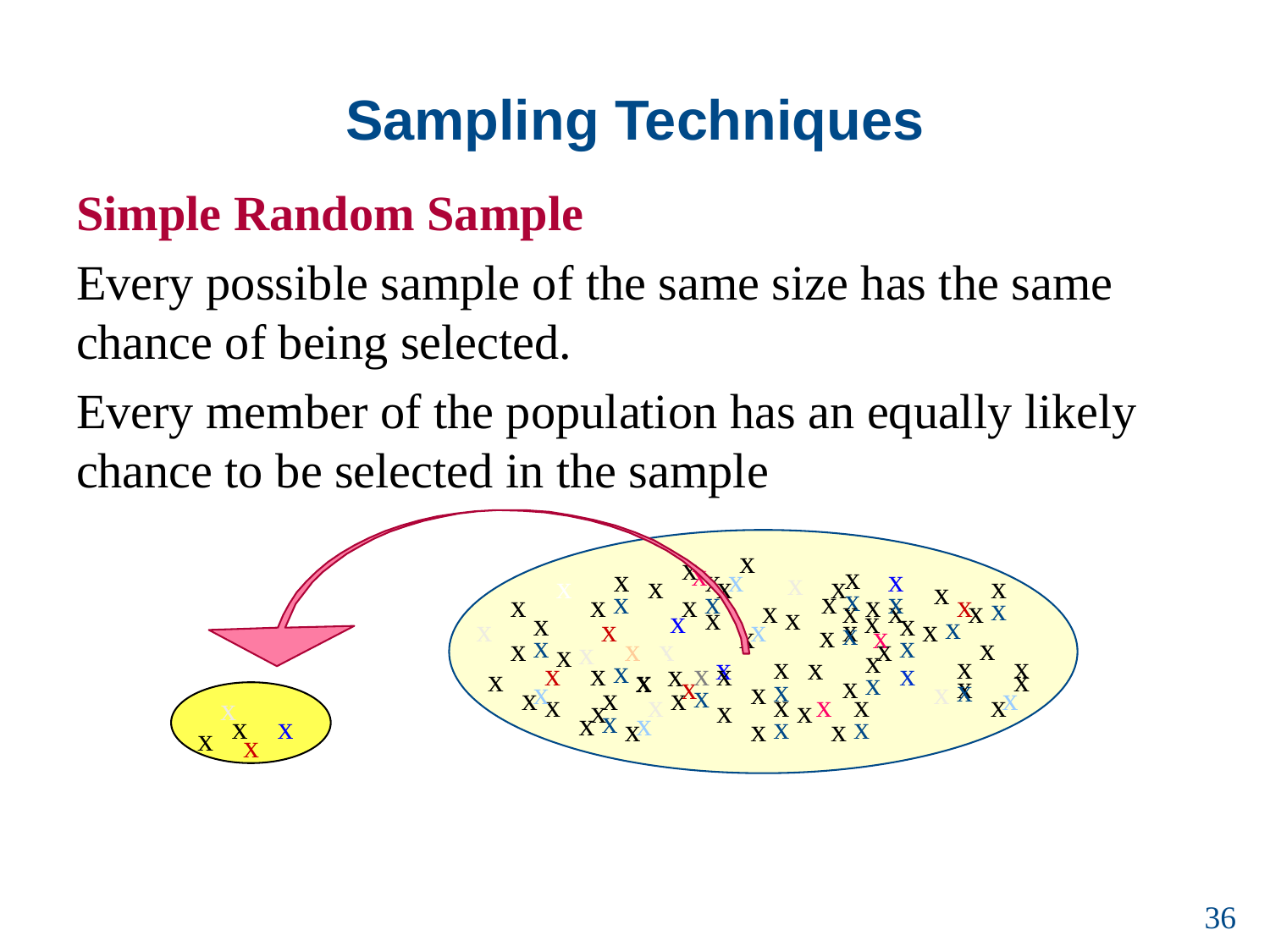

# Sampling Techniques
Simple Random Sample
Every possible sample of the same size has the same chance of being selected.
Every member of the population has an equally likely chance to be selected in the sample

x
x
x
x
x
x
x
x
x
x
x
x
x
x
x
x
x
x
x
x
x
x
x
x
x
x
x
x
x
x
x
x
x
x
x
x
x
x
x
x
x
x
x
x
x
x
x
x
x
x
x
x
x
x
x
x
x
x
x
x
x
x
x
x
x
x
x
x
x
x
x
x
x
x
x
x
x
x
x
x
x
x
x
x
x
x
x
x
x
x
x
x
x
x
x
x
x
x
x
x
x
x
x
x
x

x
x
x
x
36